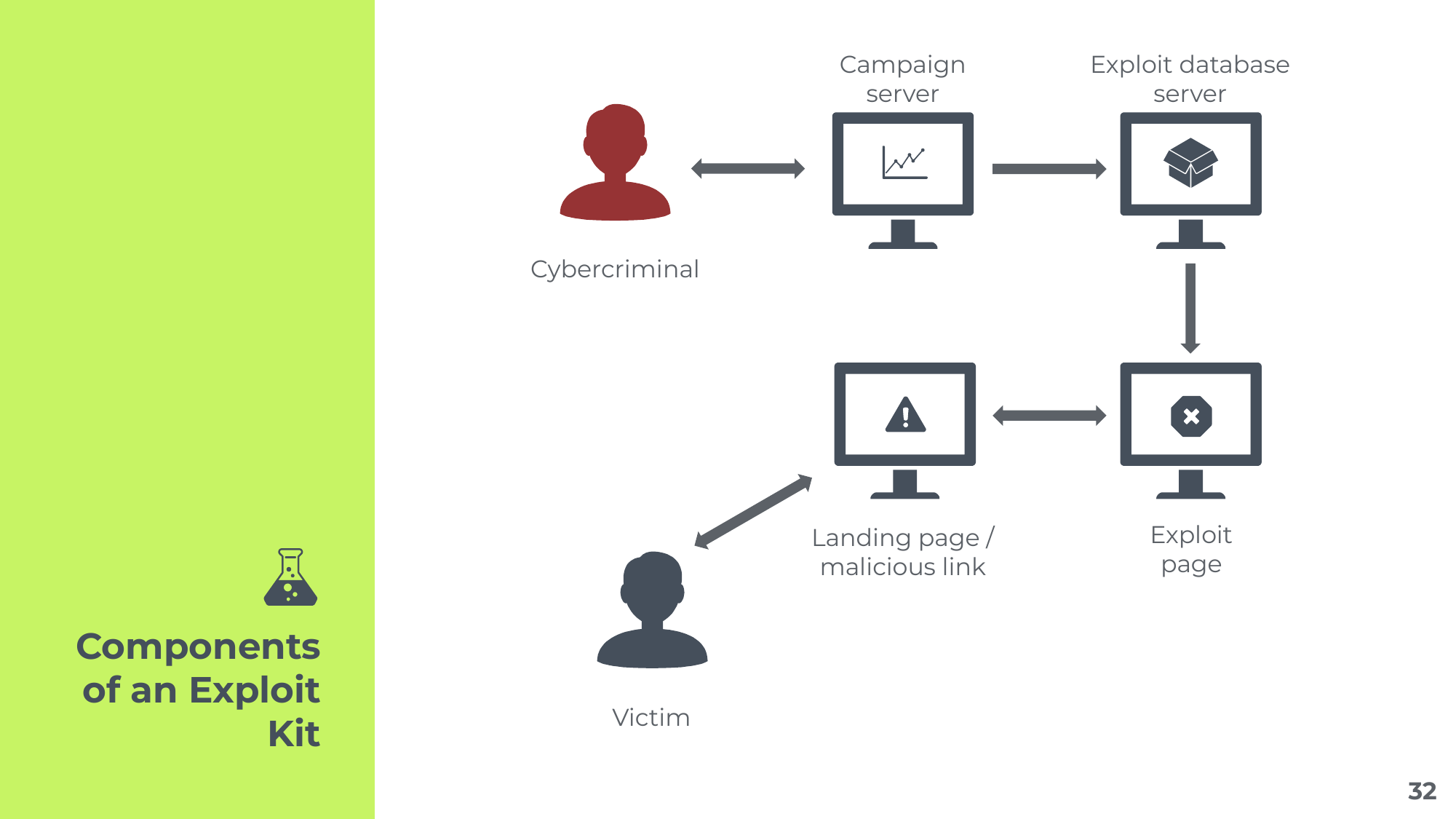

Campaign server
Exploit database server

Cybercriminal

Exploit
page
Landing page / malicious link
Components of an Exploit Kit

Victim
32